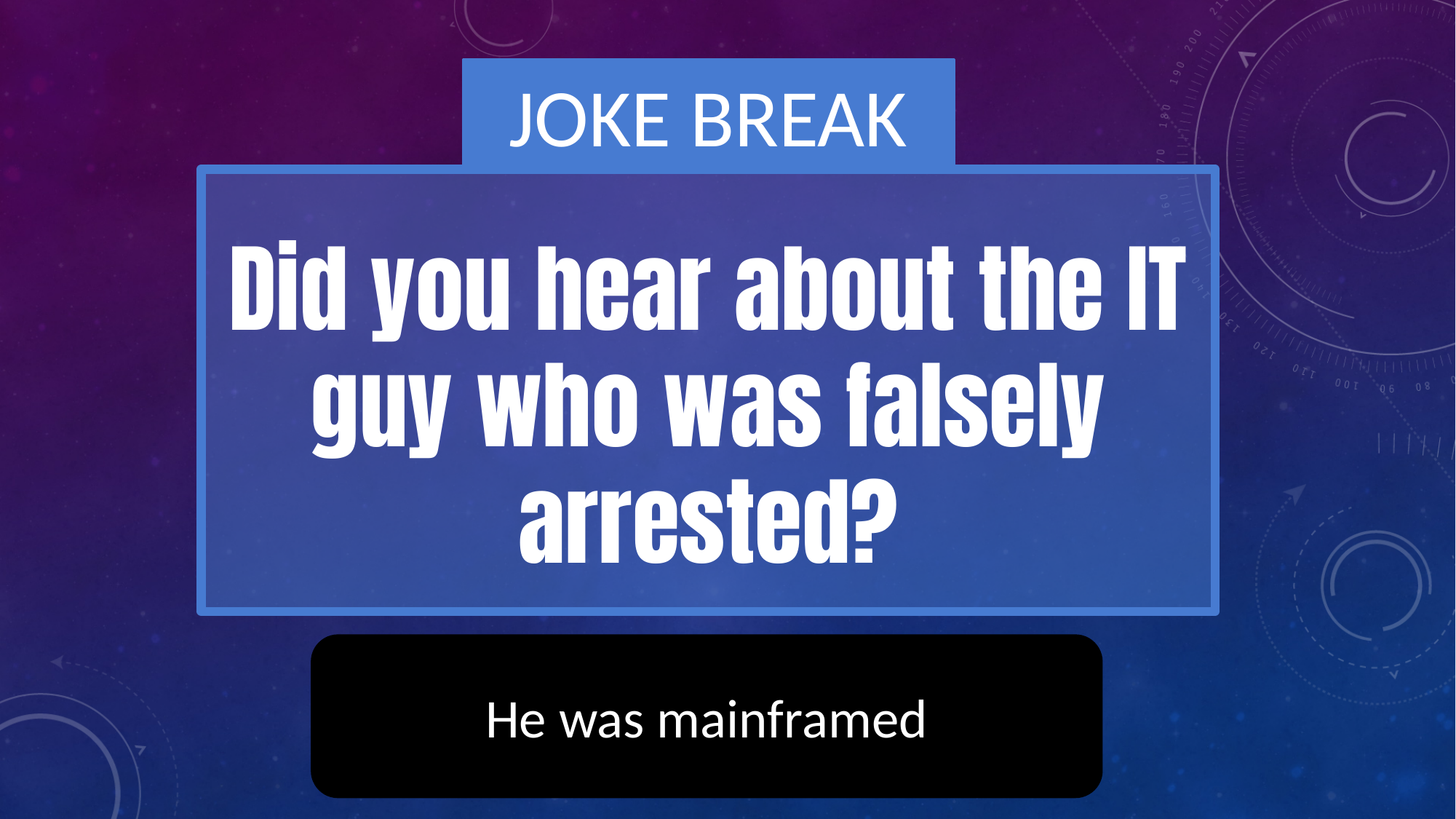

JOKE BREAK

Did you hear about the IT guy who was falsely arrested?
He was mainframed